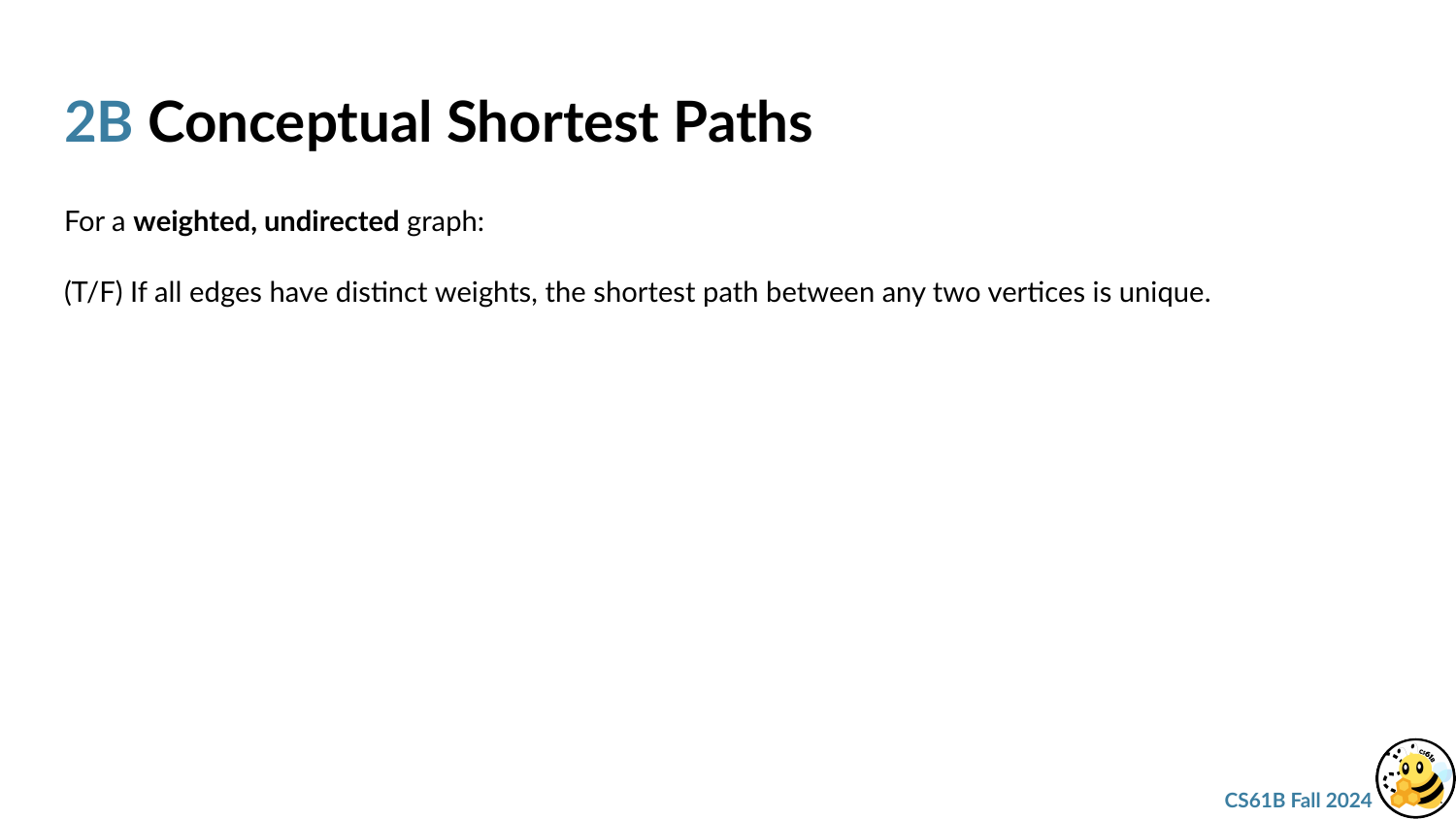

# 2B Conceptual Shortest Paths
For a weighted, undirected graph:
(T/F) If all edges have distinct weights, the shortest path between any two vertices is unique.